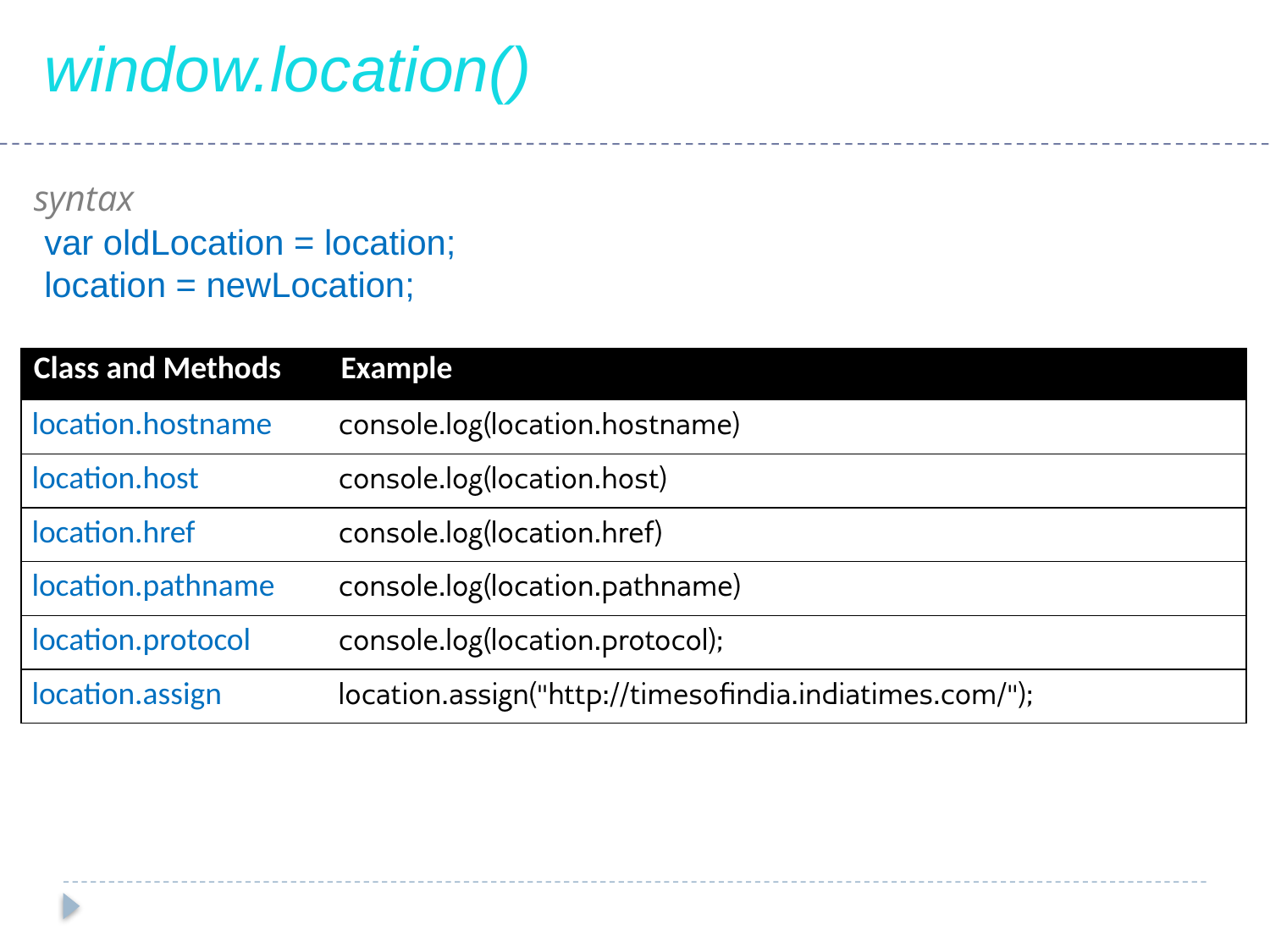

window.location()
syntax
var oldLocation = location;
location = newLocation;
| Class and Methods | Example |
| --- | --- |
| location.hostname | console.log(location.hostname) |
| location.host | console.log(location.host) |
| location.href | console.log(location.href) |
| location.pathname | console.log(location.pathname) |
| location.protocol | console.log(location.protocol); |
| location.assign | location.assign("http://timesofindia.indiatimes.com/"); |